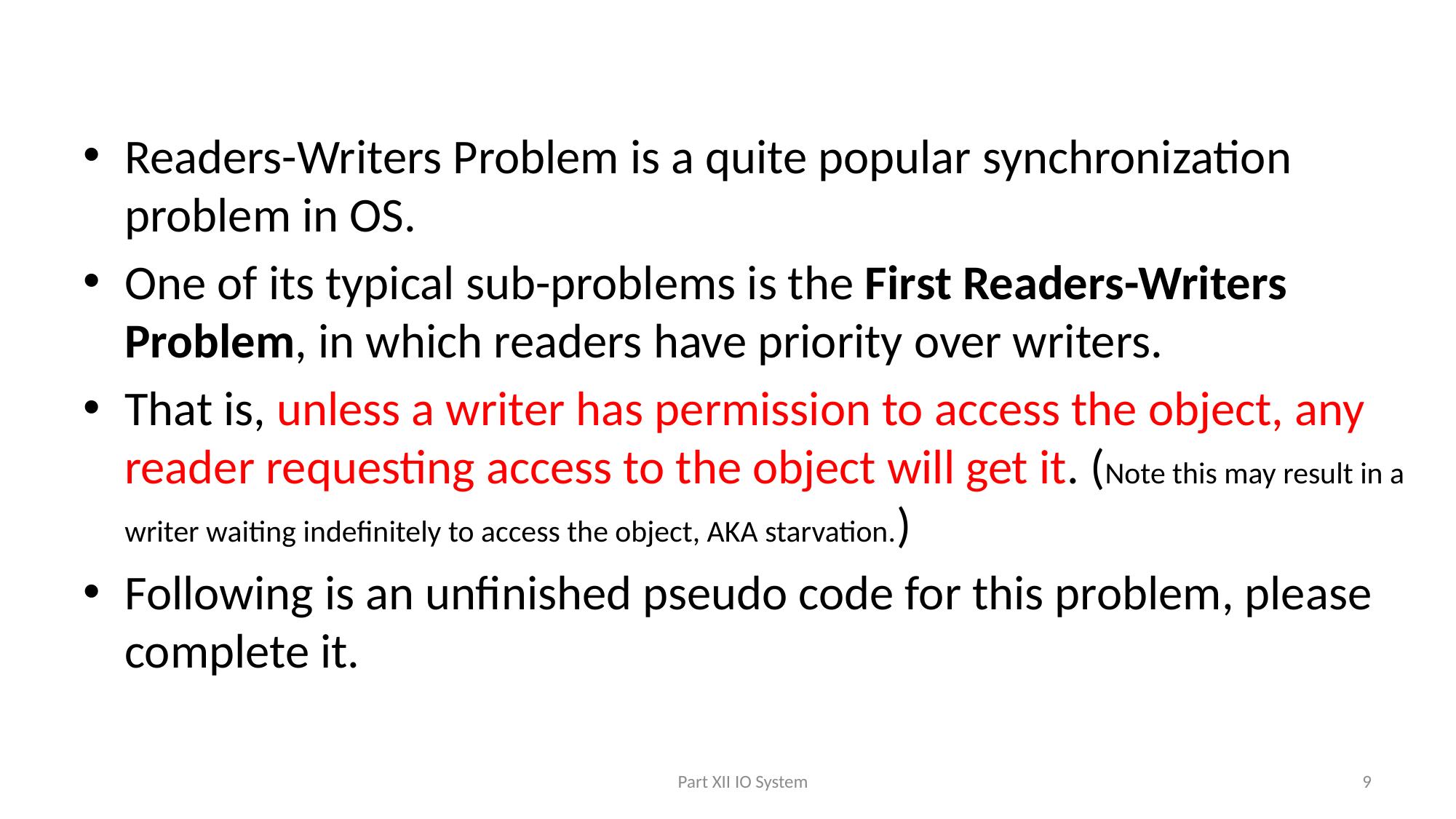

#
Readers-Writers Problem is a quite popular synchronization problem in OS.
One of its typical sub-problems is the First Readers-Writers Problem, in which readers have priority over writers.
That is, unless a writer has permission to access the object, any reader requesting access to the object will get it. (Note this may result in a writer waiting indefinitely to access the object, AKA starvation.)
Following is an unfinished pseudo code for this problem, please complete it.
Part XII IO System
9